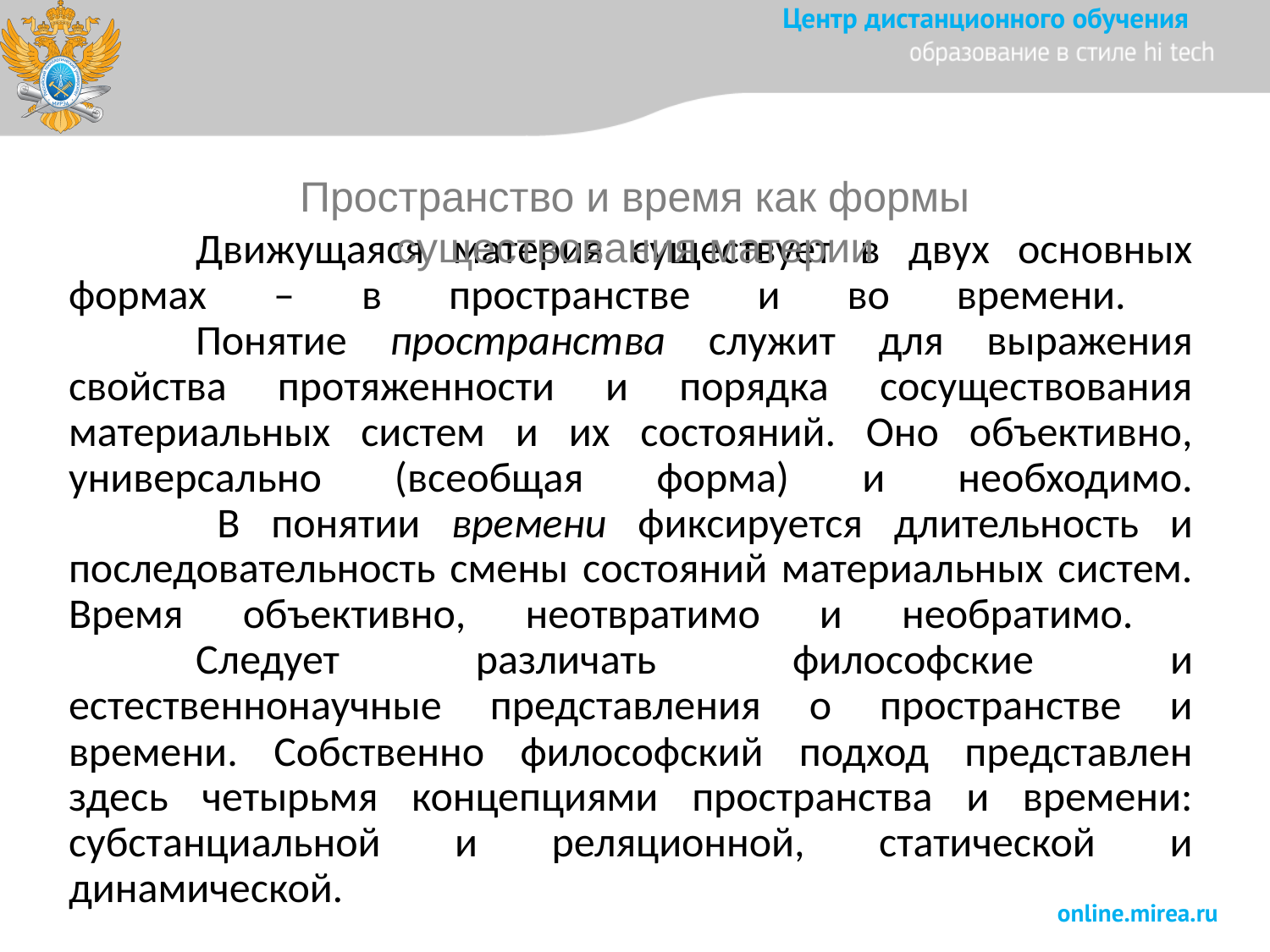

Пространство и время как формы существования материи
# Движущаяся материя существует в двух основных формах – в пространстве и во времени. Понятие пространства служит для выражения свойства протяженности и порядка сосуществования материальных систем и их состояний. Оно объективно, универсально (всеобщая форма) и необходимо. В понятии времени фиксируется длительность и последовательность смены состояний материальных систем. Время объективно, неотвратимо и необратимо. Следует различать философские и естественнонаучные представления о пространстве и времени. Собственно философский подход представлен здесь четырьмя концепциями пространства и времени: субстанциальной и реляционной, статической и динамической.